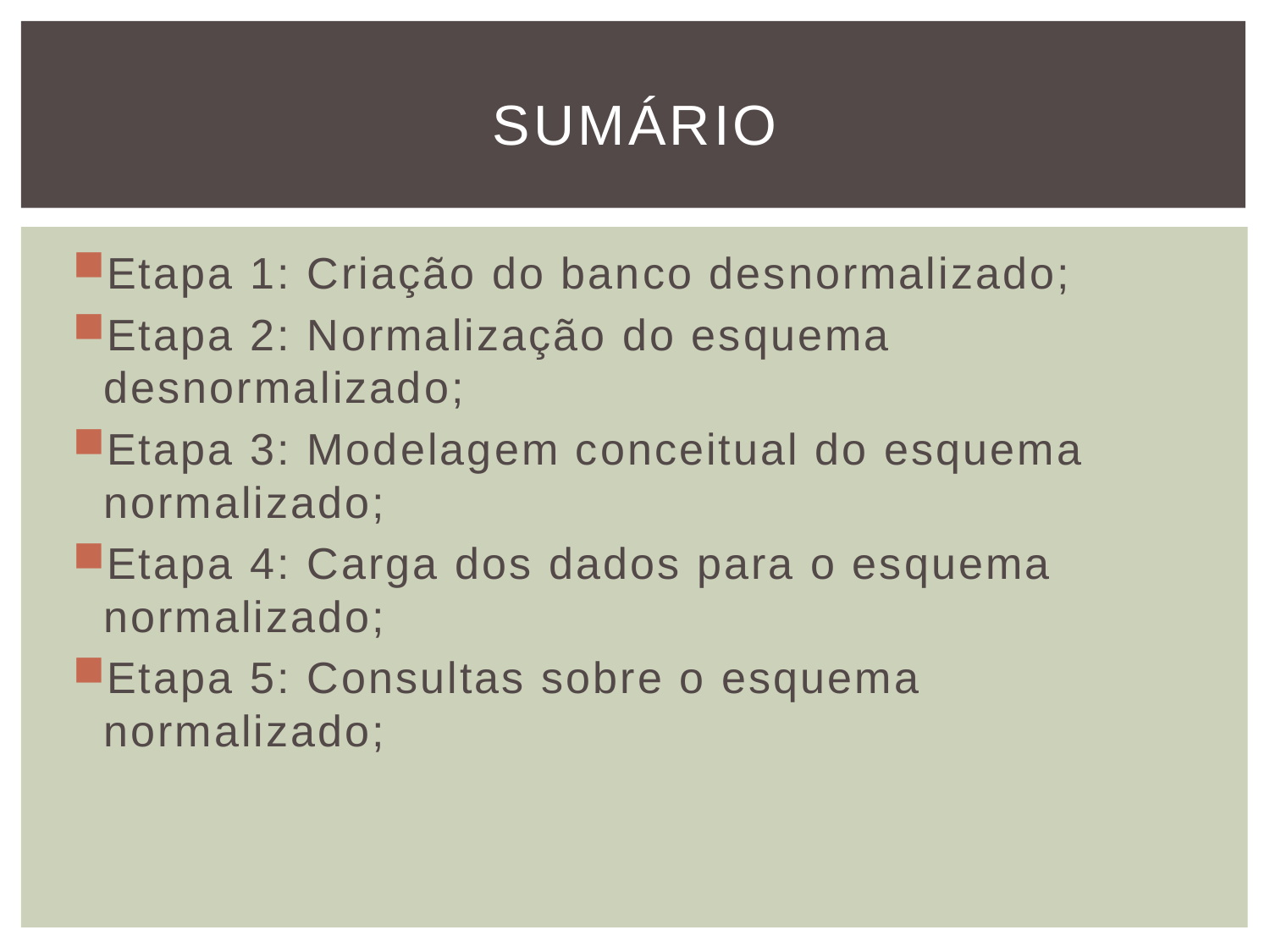

# sumário
Etapa 1: Criação do banco desnormalizado;
Etapa 2: Normalização do esquema desnormalizado;
Etapa 3: Modelagem conceitual do esquema normalizado;
Etapa 4: Carga dos dados para o esquema normalizado;
Etapa 5: Consultas sobre o esquema normalizado;